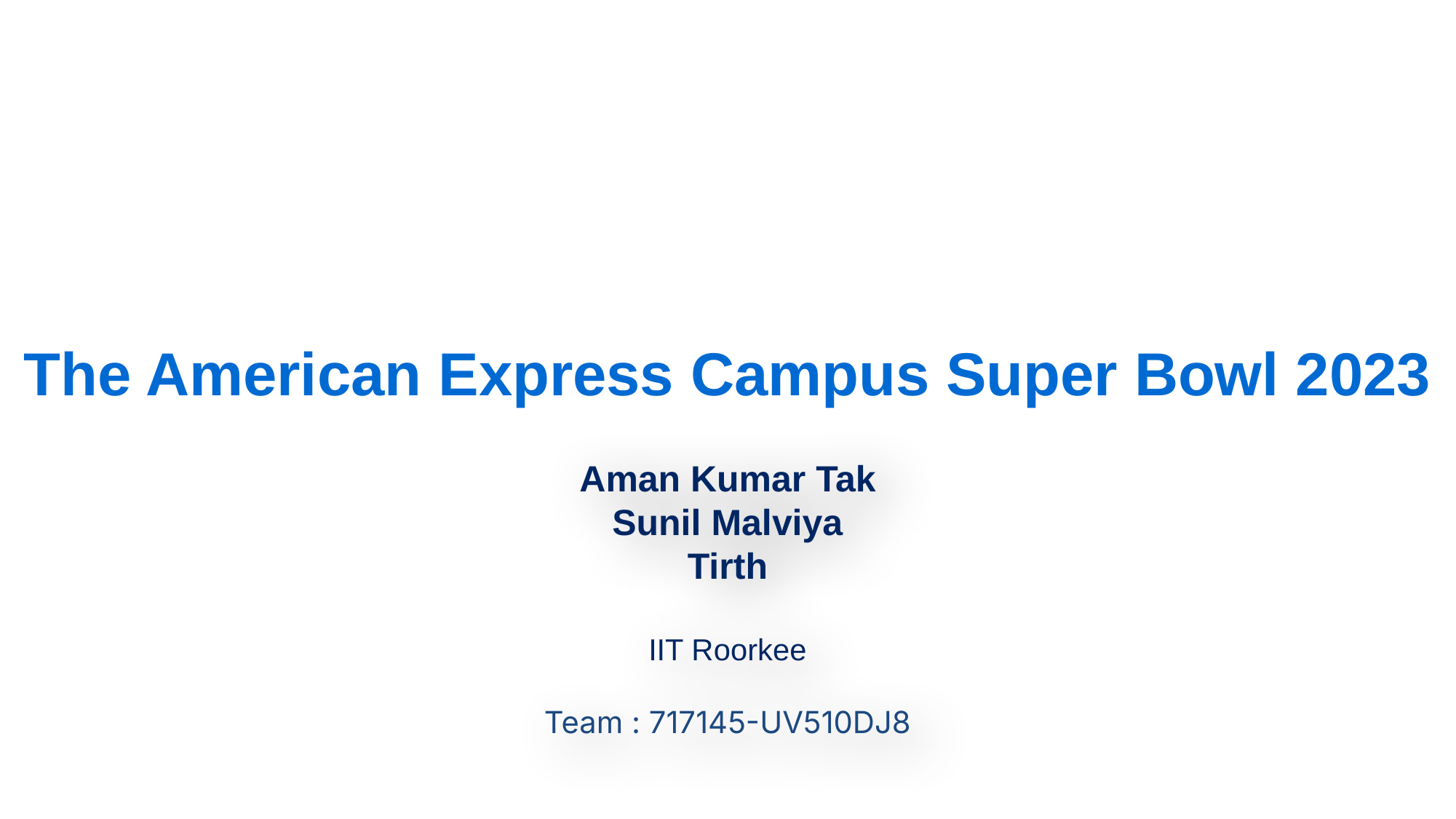

# The American Express Campus Super Bowl 2023

Aman Kumar Tak
Sunil Malviya
Tirth

IIT Roorkee

Team : 717145-UV510DJ8